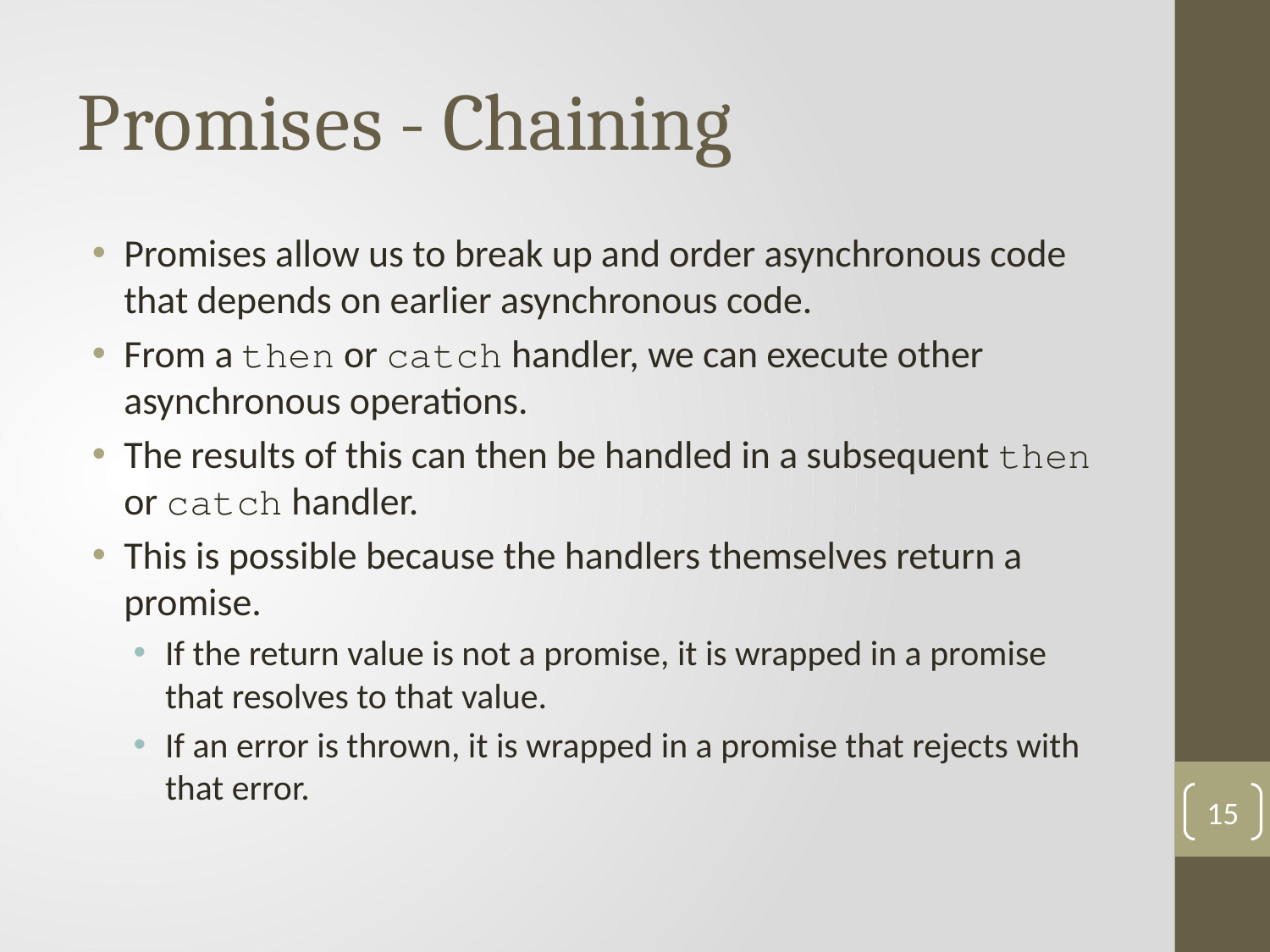

# Promises - Chaining
Promises allow us to break up and order asynchronous code that depends on earlier asynchronous code.
From a then or catch handler, we can execute other asynchronous operations.
The results of this can then be handled in a subsequent then or catch handler.
This is possible because the handlers themselves return a promise.
If the return value is not a promise, it is wrapped in a promise that resolves to that value.
If an error is thrown, it is wrapped in a promise that rejects with that error.
15